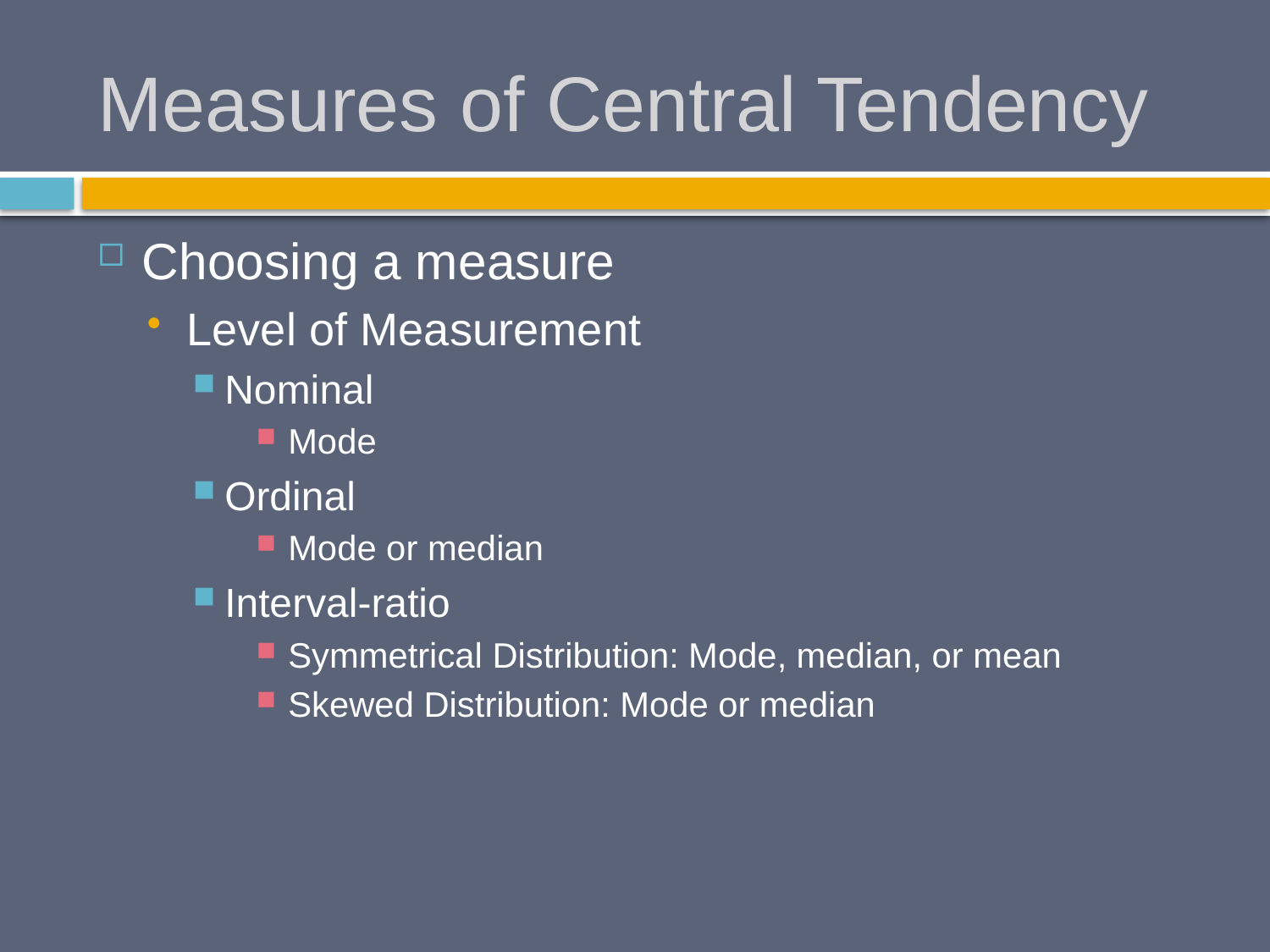

# Measures of Central Tendency
Choosing a measure
Level of Measurement
Nominal
Mode
Ordinal
Mode or median
Interval-ratio
Symmetrical Distribution: Mode, median, or mean
Skewed Distribution: Mode or median